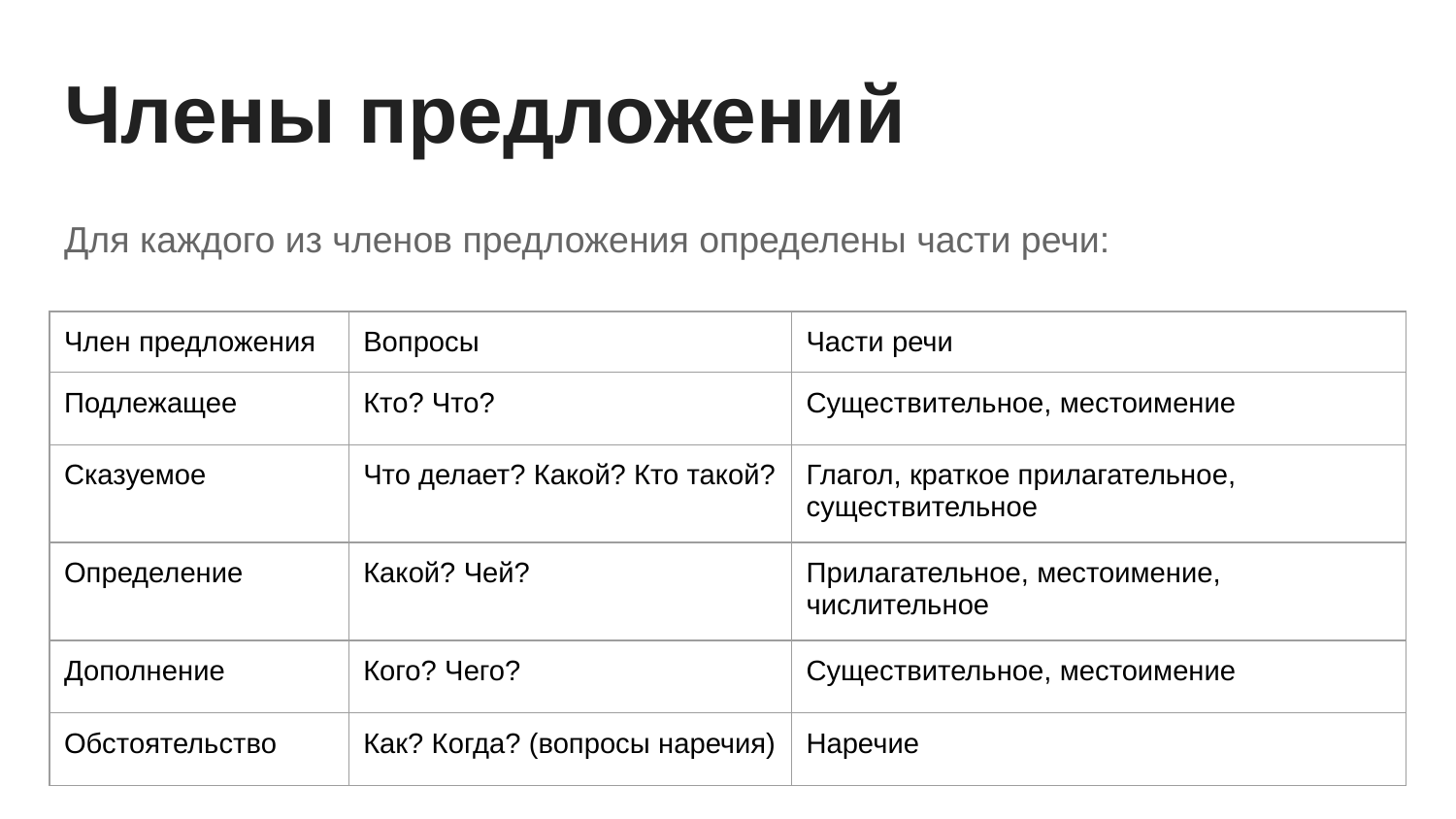

# Члены предложений
Для каждого из членов предложения определены части речи:
| Член предложения | Вопросы | Части речи |
| --- | --- | --- |
| Подлежащее | Кто? Что? | Существительное, местоимение |
| Сказуемое | Что делает? Какой? Кто такой? | Глагол, краткое прилагательное, существительное |
| Определение | Какой? Чей? | Прилагательное, местоимение, числительное |
| Дополнение | Кого? Чего? | Существительное, местоимение |
| Обстоятельство | Как? Когда? (вопросы наречия) | Наречие |